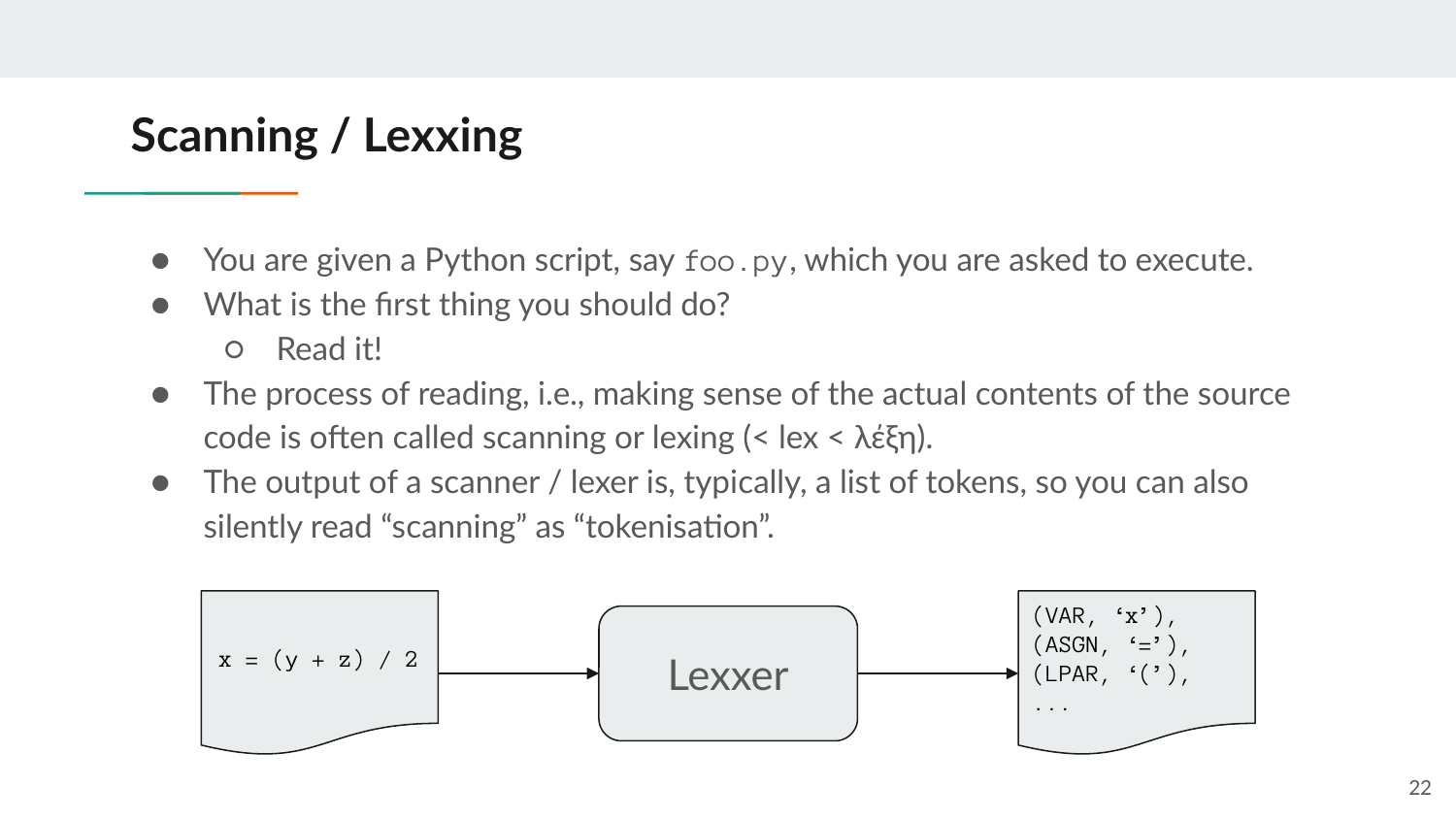

# Scanning / Lexxing
You are given a Python script, say foo.py, which you are asked to execute.
What is the first thing you should do?
Read it!
The process of reading, i.e., making sense of the actual contents of the source code is often called scanning or lexing (< lex < λέξη).
The output of a scanner / lexer is, typically, a list of tokens, so you can also silently read “scanning” as “tokenisation”.
x = (y + z) / 2
(VAR, ‘x’),
(ASGN, ‘=’),
(LPAR, ‘(’),
...
Lexxer
22